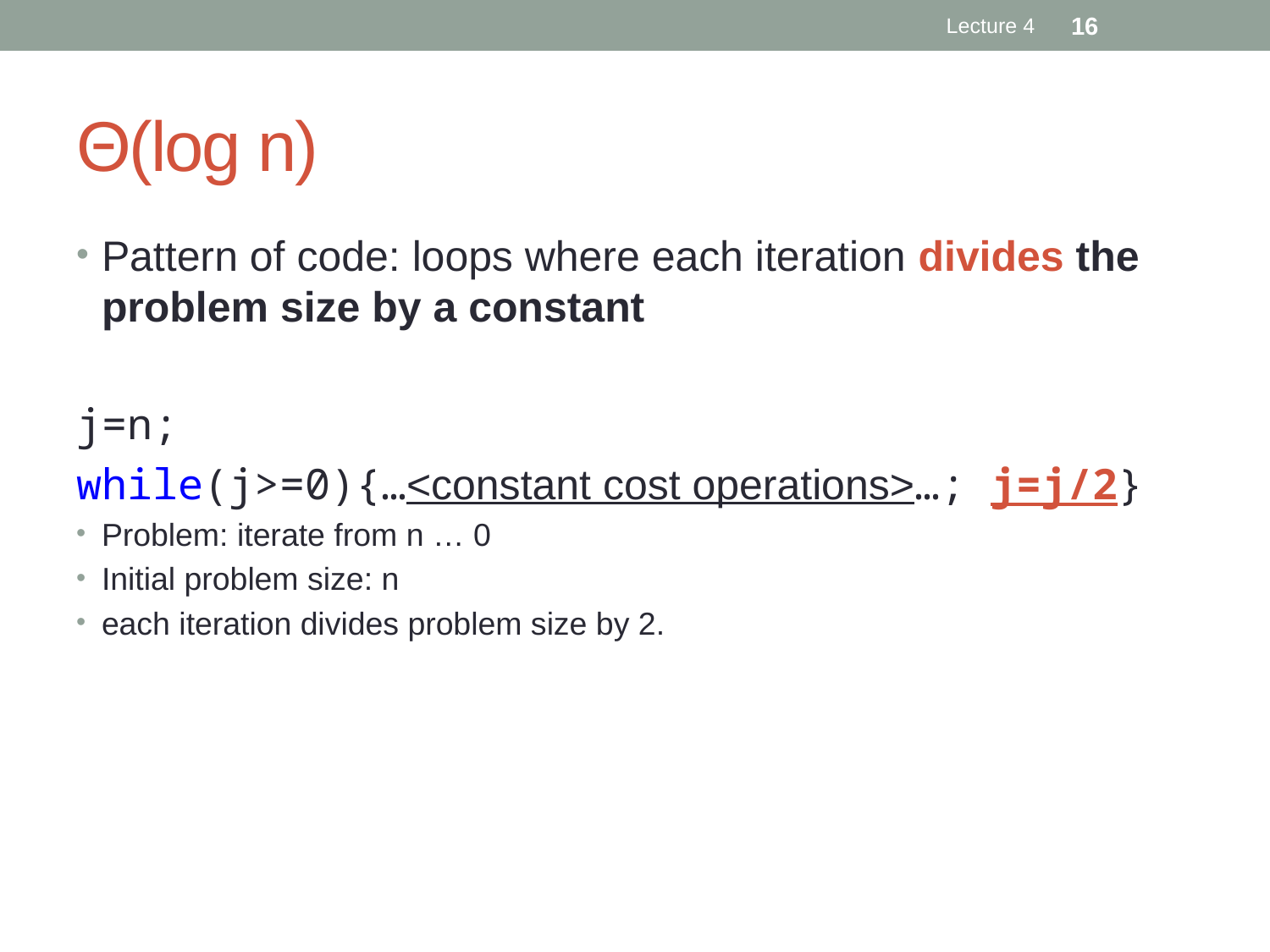

Lecture 4
16
# Θ(log n)
Pattern of code: loops where each iteration divides the problem size by a constant

j=n;
while(j>=0){…<constant cost operations>…; j=j/2}
Problem: iterate from n … 0
Initial problem size: n
each iteration divides problem size by 2.